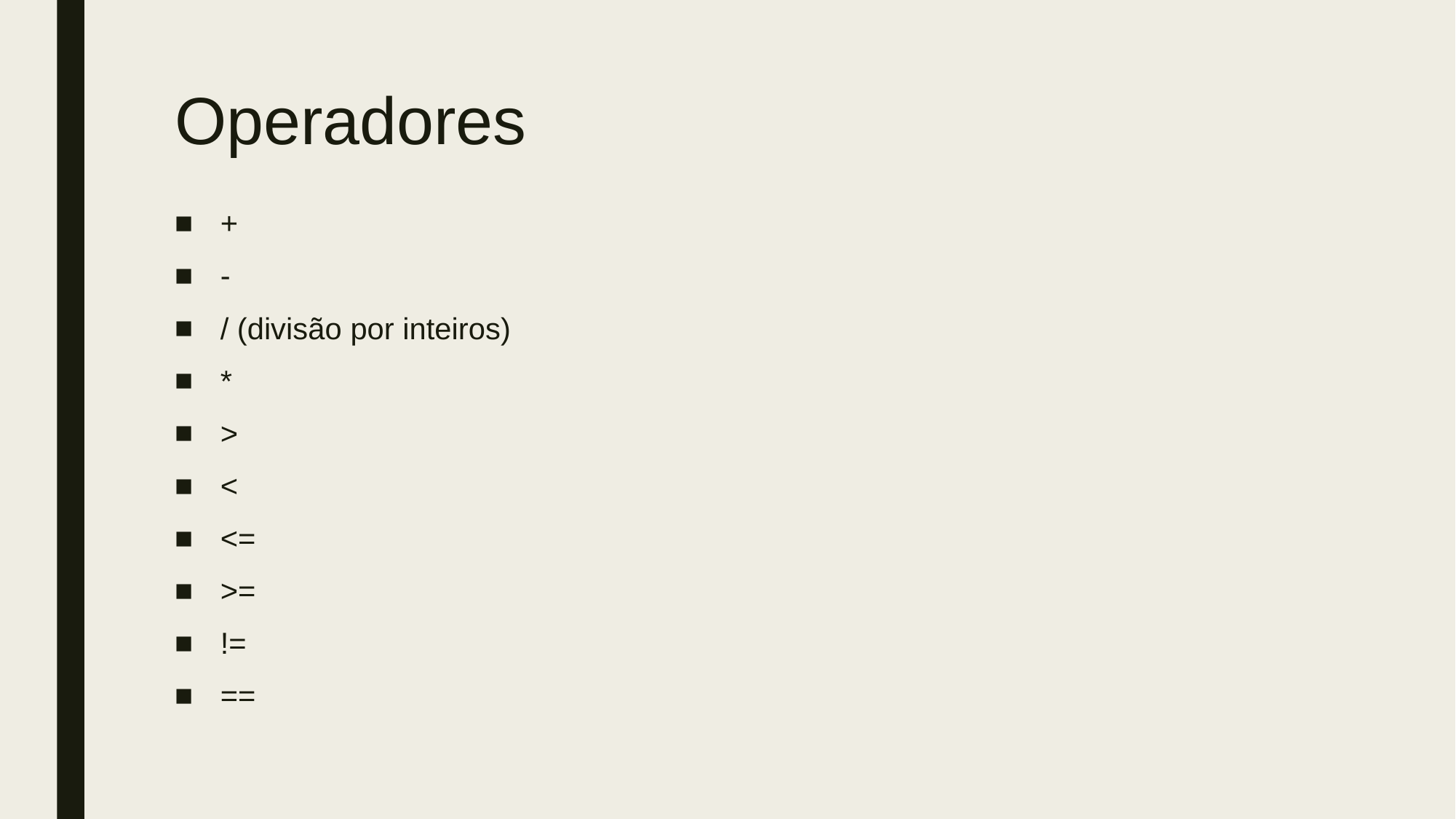

# Operadores
+
-
/ (divisão por inteiros)
*
>
<
<=
>=
!=
==